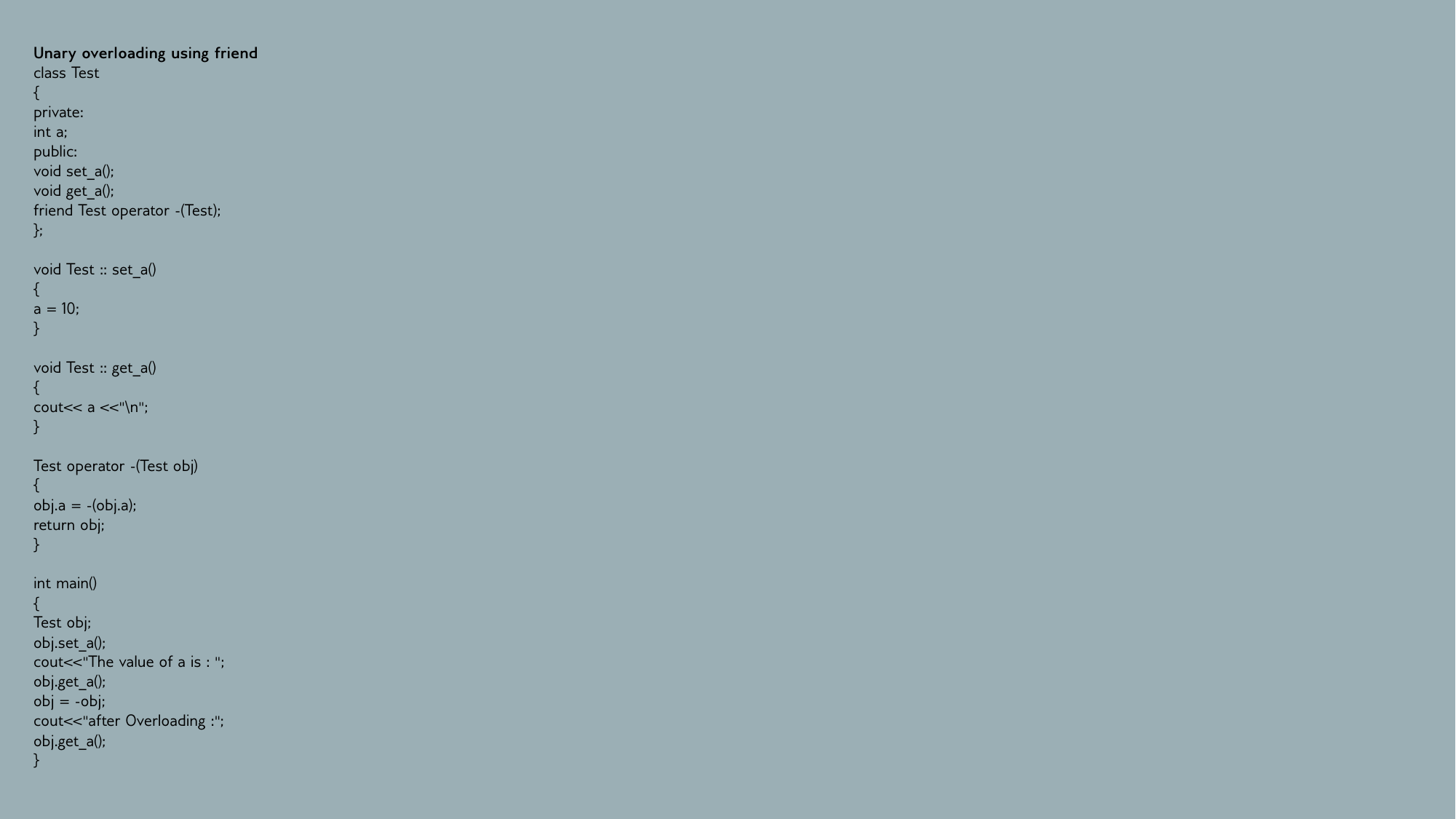

Unary overloading using friend
class Test
{
private:
int a;
public:
void set_a();
void get_a();
friend Test operator -(Test);
};
void Test :: set_a()
{
a = 10;
}
void Test :: get_a()
{
cout<< a <<"\n";
}
Test operator -(Test obj)
{
obj.a = -(obj.a);
return obj;
}
int main()
{
Test obj;
obj.set_a();
cout<<"The value of a is : ";
obj.get_a();
obj = -obj;
cout<<"after Overloading :";
obj.get_a();
}